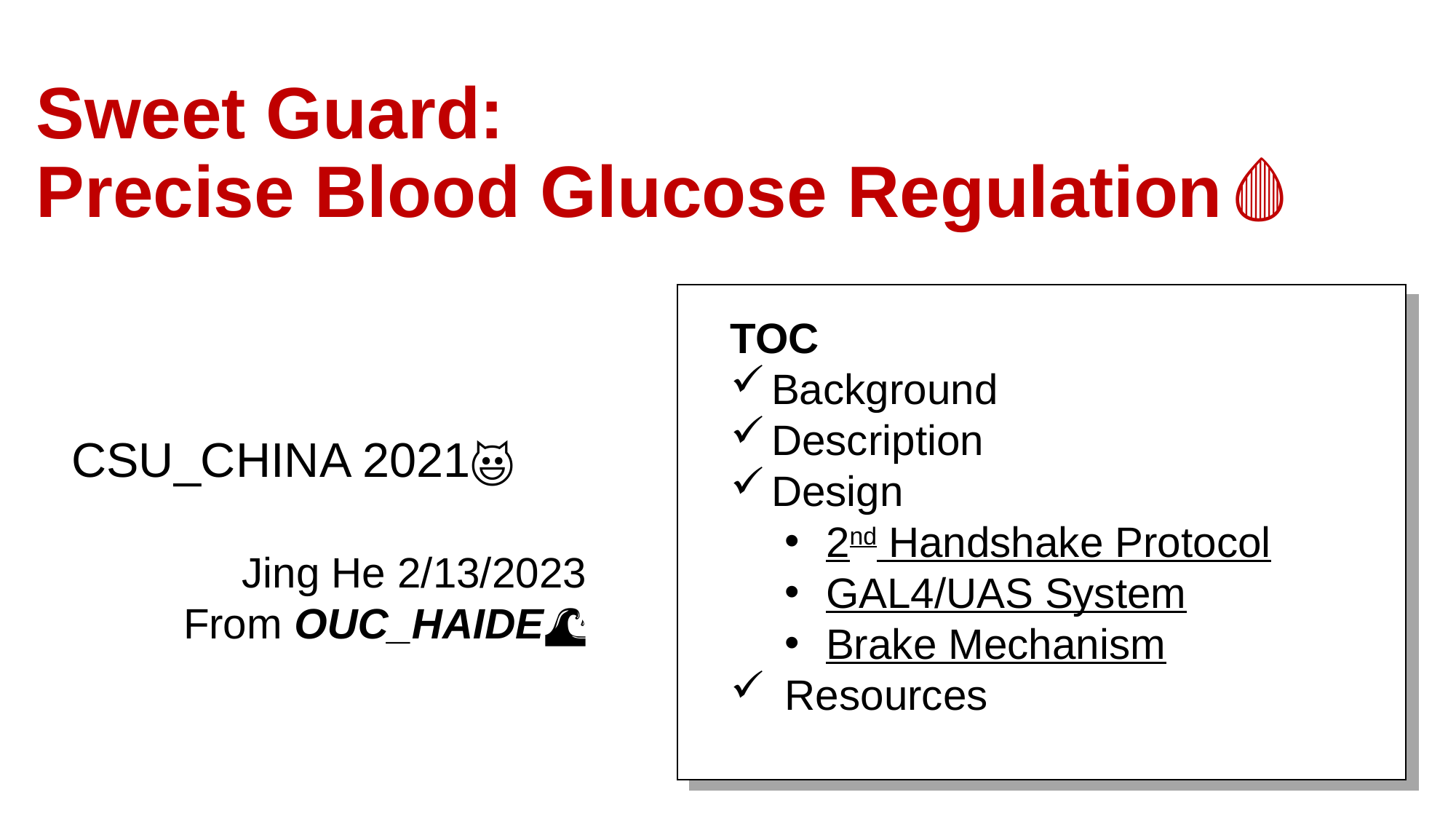

# Sweet Guard: Precise Blood Glucose Regulation🩸
T
Recombinase polymerase amplification

TOC
Background
Description
Design
2nd Handshake Protocol
GAL4/UAS System
Brake Mechanism
Resources
CSU_CHINA 2021😺

Jing He 2/13/2023
From OUC_HAIDE🌊